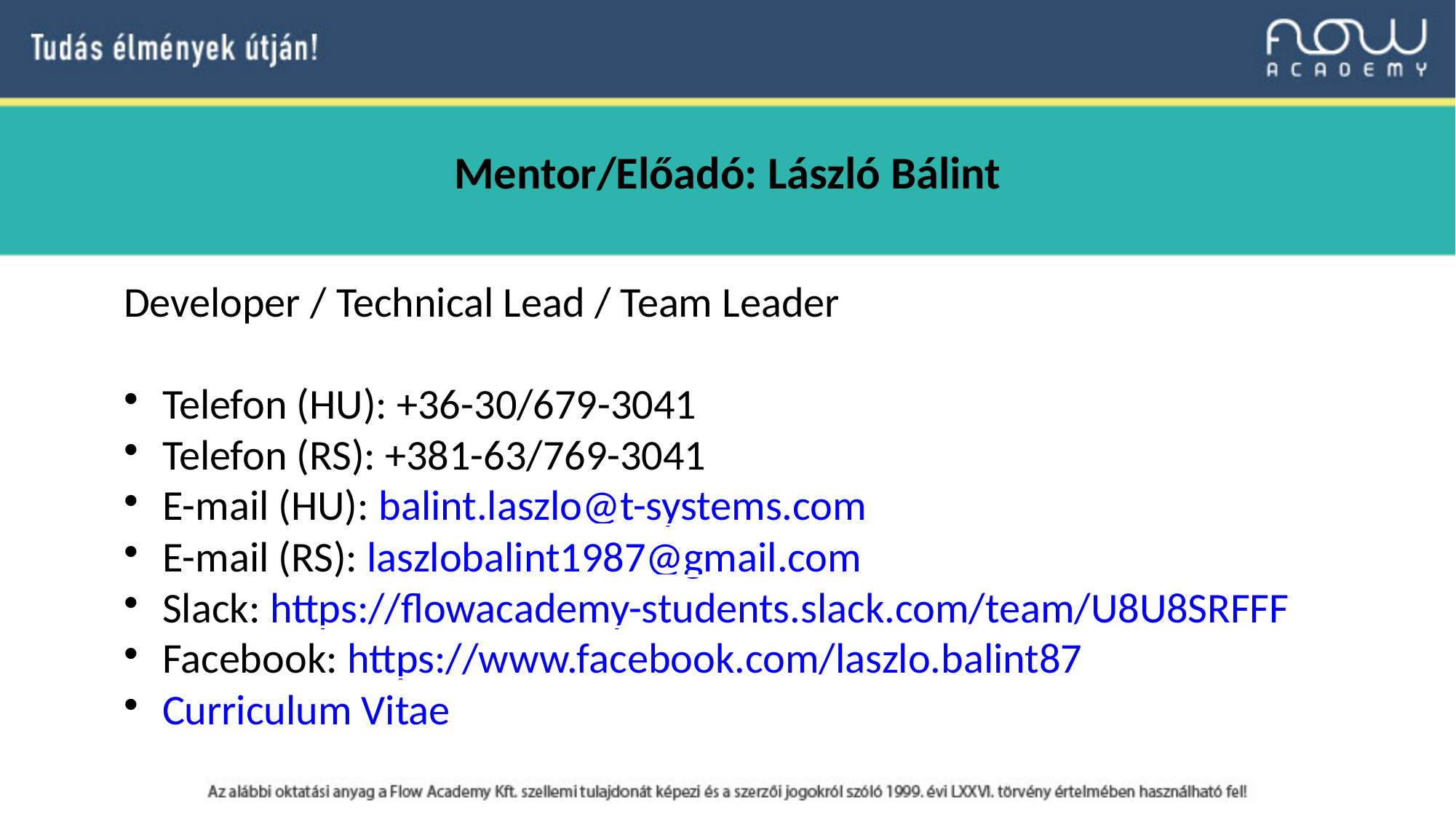

Mentor/Előadó: László Bálint

Developer / Technical Lead / Team Leader

Telefon (HU): +36-30/679-3041
Telefon (RS): +381-63/769-3041
E-mail (HU): balint.laszlo@t-systems.com
E-mail (RS): laszlobalint1987@gmail.com
Slack: https://flowacademy-students.slack.com/team/U8U8SRFFF
Facebook: https://www.facebook.com/laszlo.balint87
Curriculum Vitae